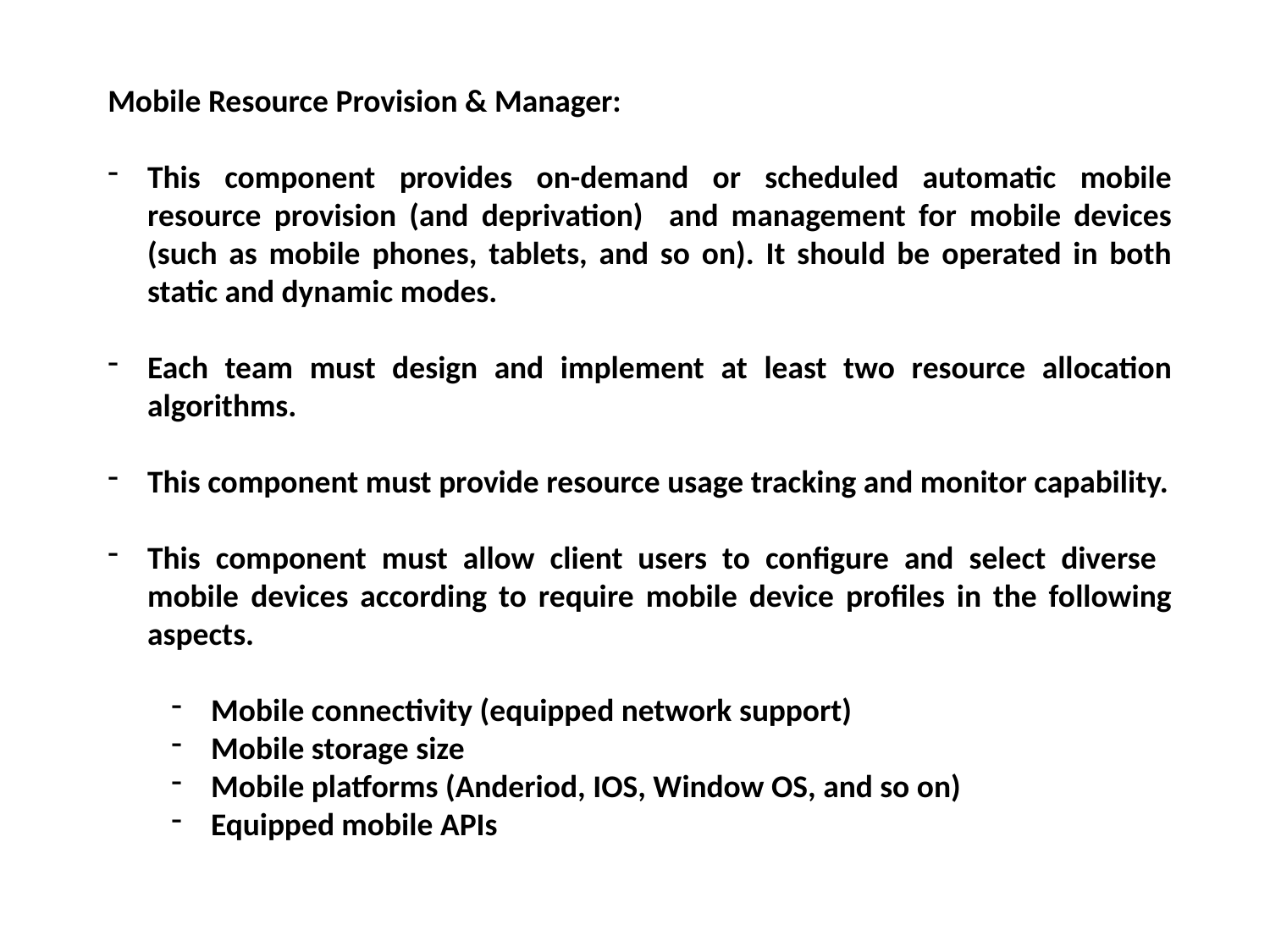

Mobile Resource Provision & Manager:

This component provides on-demand or scheduled automatic mobile resource provision (and deprivation)  and management for mobile devices (such as mobile phones, tablets, and so on). It should be operated in both static and dynamic modes.

Each team must design and implement at least two resource allocation algorithms.

This component must provide resource usage tracking and monitor capability.

This component must allow client users to configure and select diverse  mobile devices according to require mobile device profiles in the following aspects.

Mobile connectivity (equipped network support)
Mobile storage size
Mobile platforms (Anderiod, IOS, Window OS, and so on)
Equipped mobile APIs